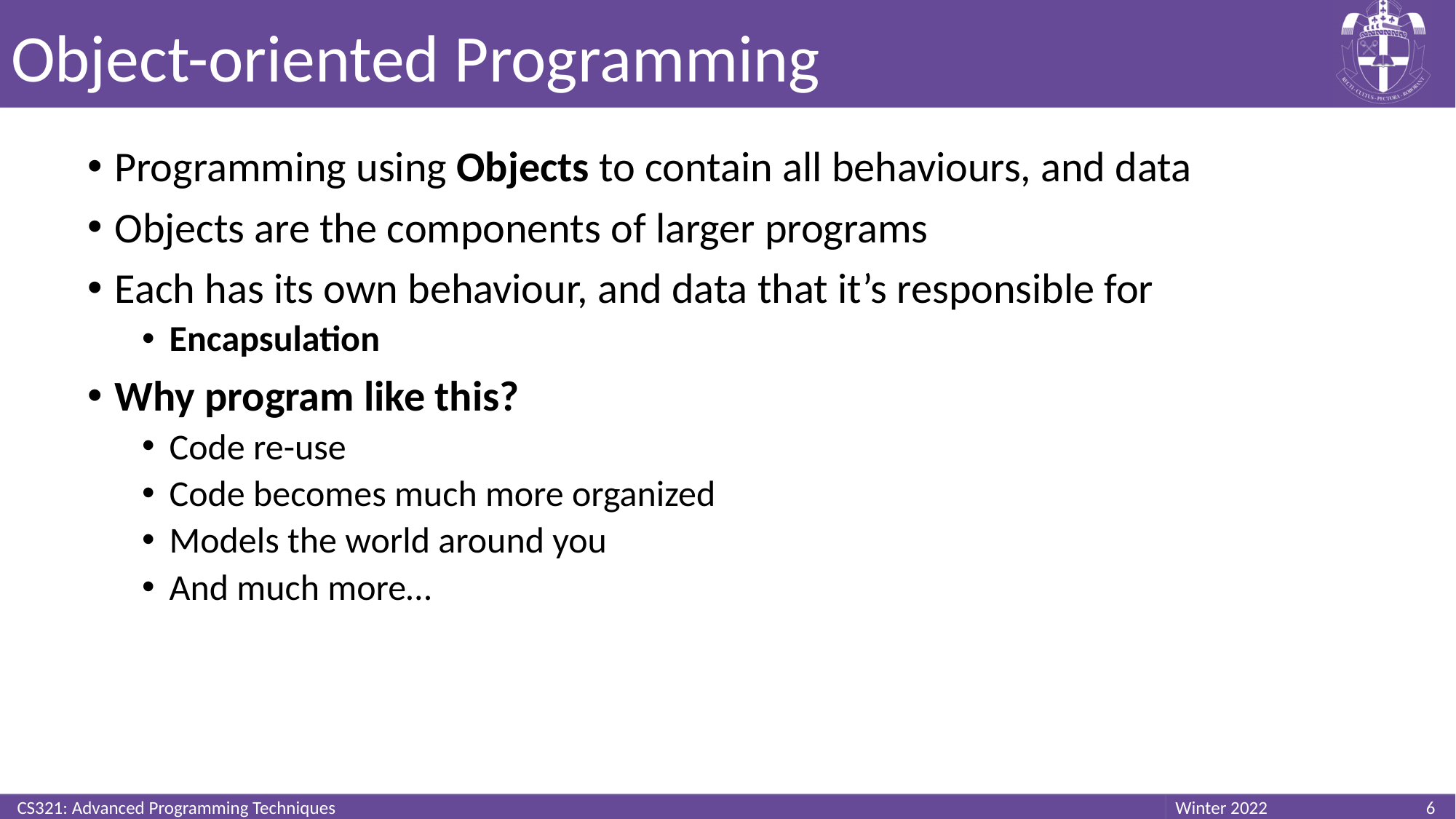

# Object-oriented Programming
Programming using Objects to contain all behaviours, and data
Objects are the components of larger programs
Each has its own behaviour, and data that it’s responsible for
Encapsulation
Why program like this?
Code re-use
Code becomes much more organized
Models the world around you
And much more…

CS321: Advanced Programming Techniques
6
Winter 2022